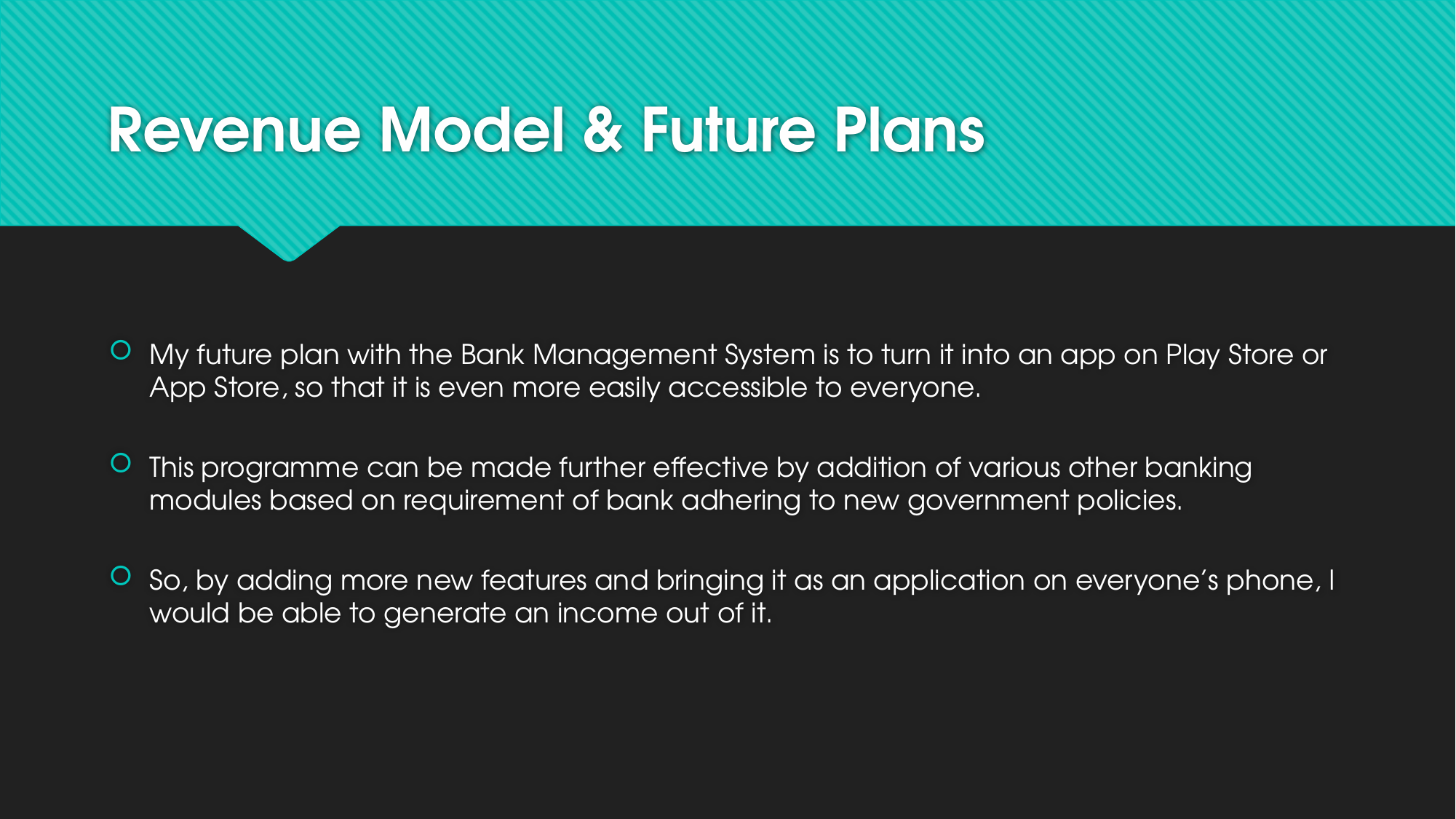

# Revenue Model & Future Plans
My future plan with the Bank Management System is to turn it into an app on Play Store or App Store, so that it is even more easily accessible to everyone.
This programme can be made further effective by addition of various other banking modules based on requirement of bank adhering to new government policies.
So, by adding more new features and bringing it as an application on everyone’s phone, I would be able to generate an income out of it.